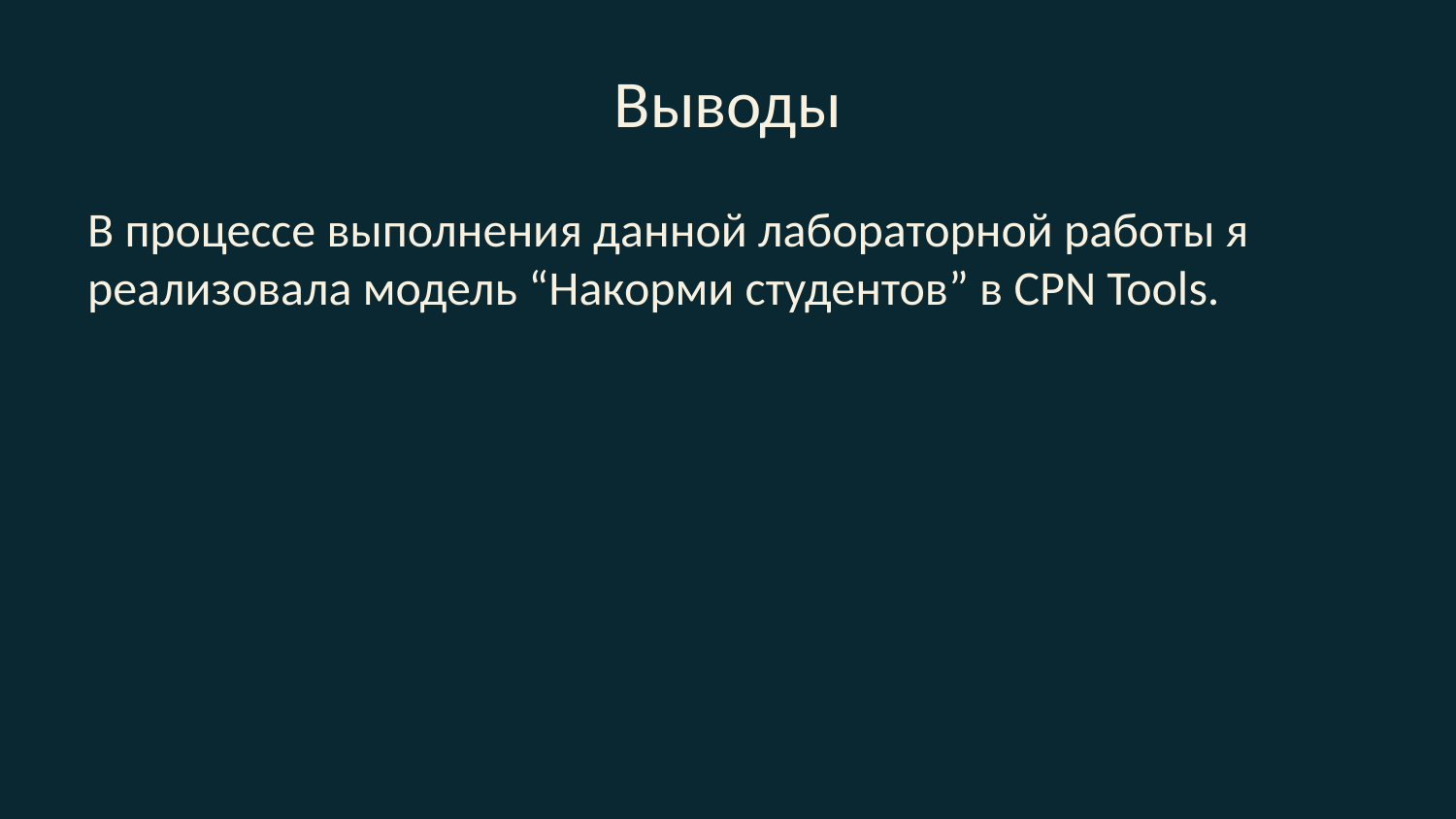

# Выводы
В процессе выполнения данной лабораторной работы я реализовала модель “Накорми студентов” в CPN Tools.